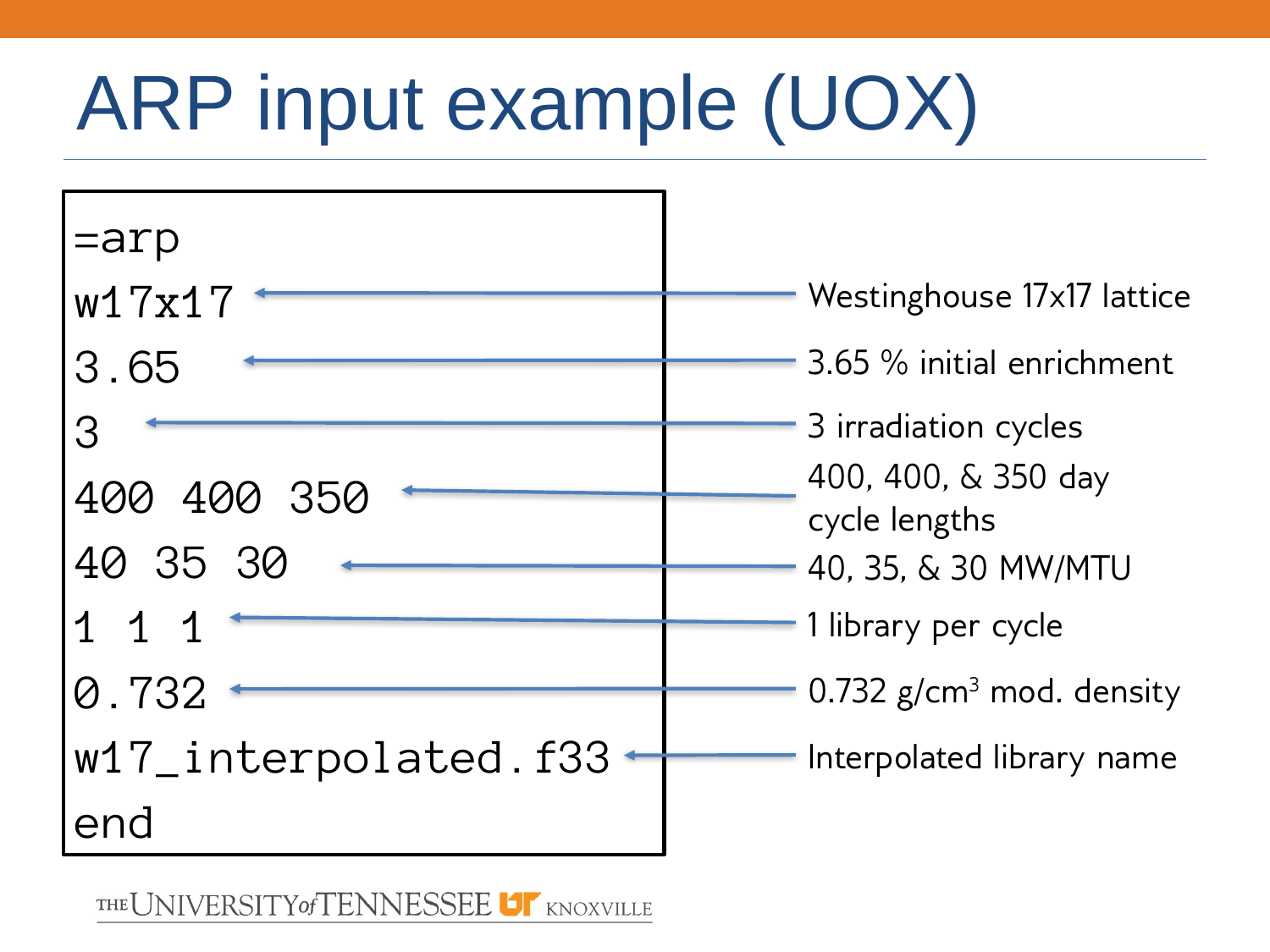

# ARP input example (UOX)
=arp
w17x17
3.65
3
400 400 350
40 35 30
1 1 1
0.732
w17_interpolated.f33
end
Westinghouse 17x17 lattice
3.65 % initial enrichment
3 irradiation cycles
400, 400, & 350 day
cycle lengths
40, 35, & 30 MW/MTU
1 library per cycle
0.732 g/cm3 mod. density
Interpolated library name